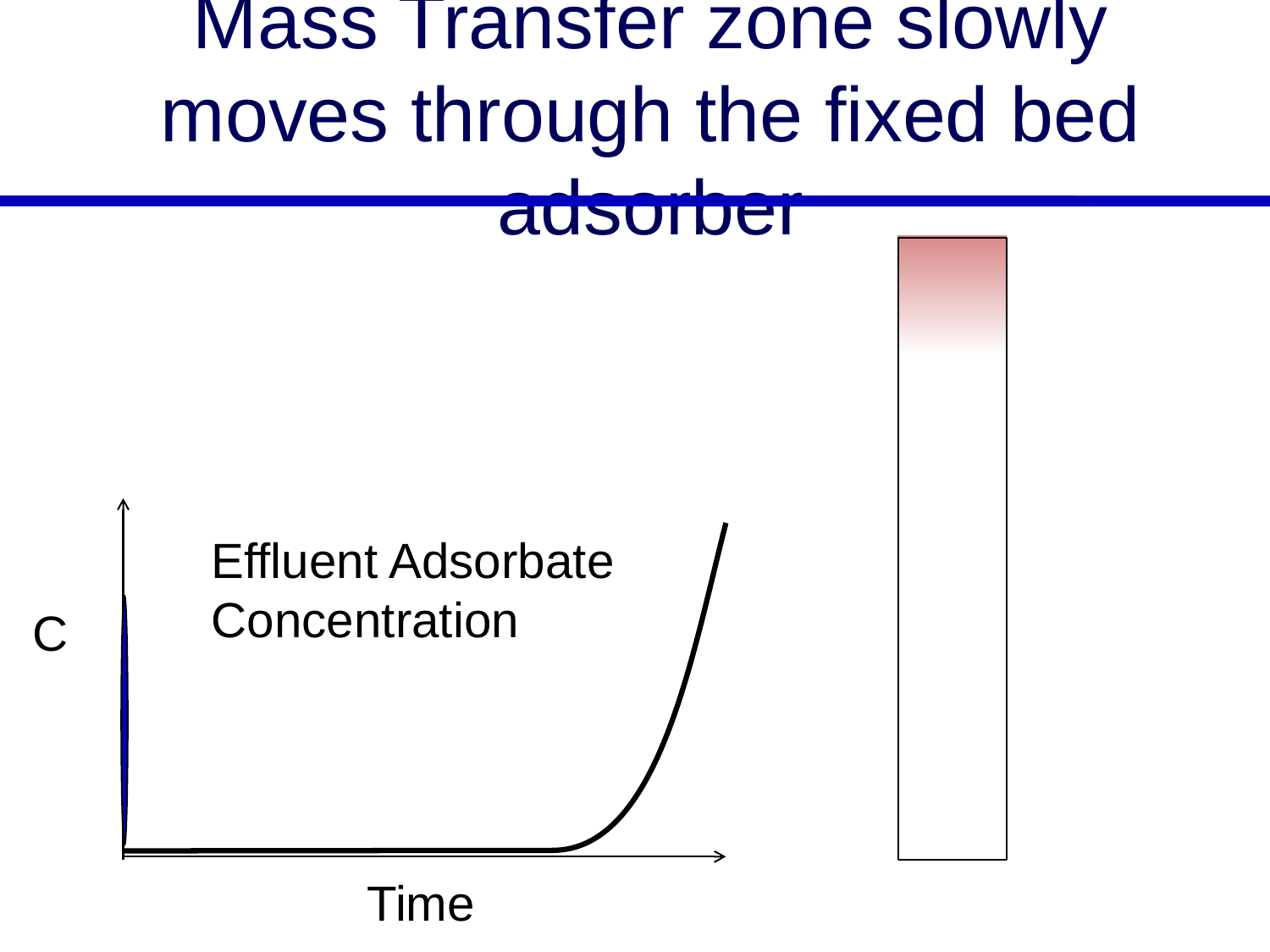

# Mass Transfer zone slowly moves through the fixed bed adsorber

Effluent Adsorbate Concentration
C

Time